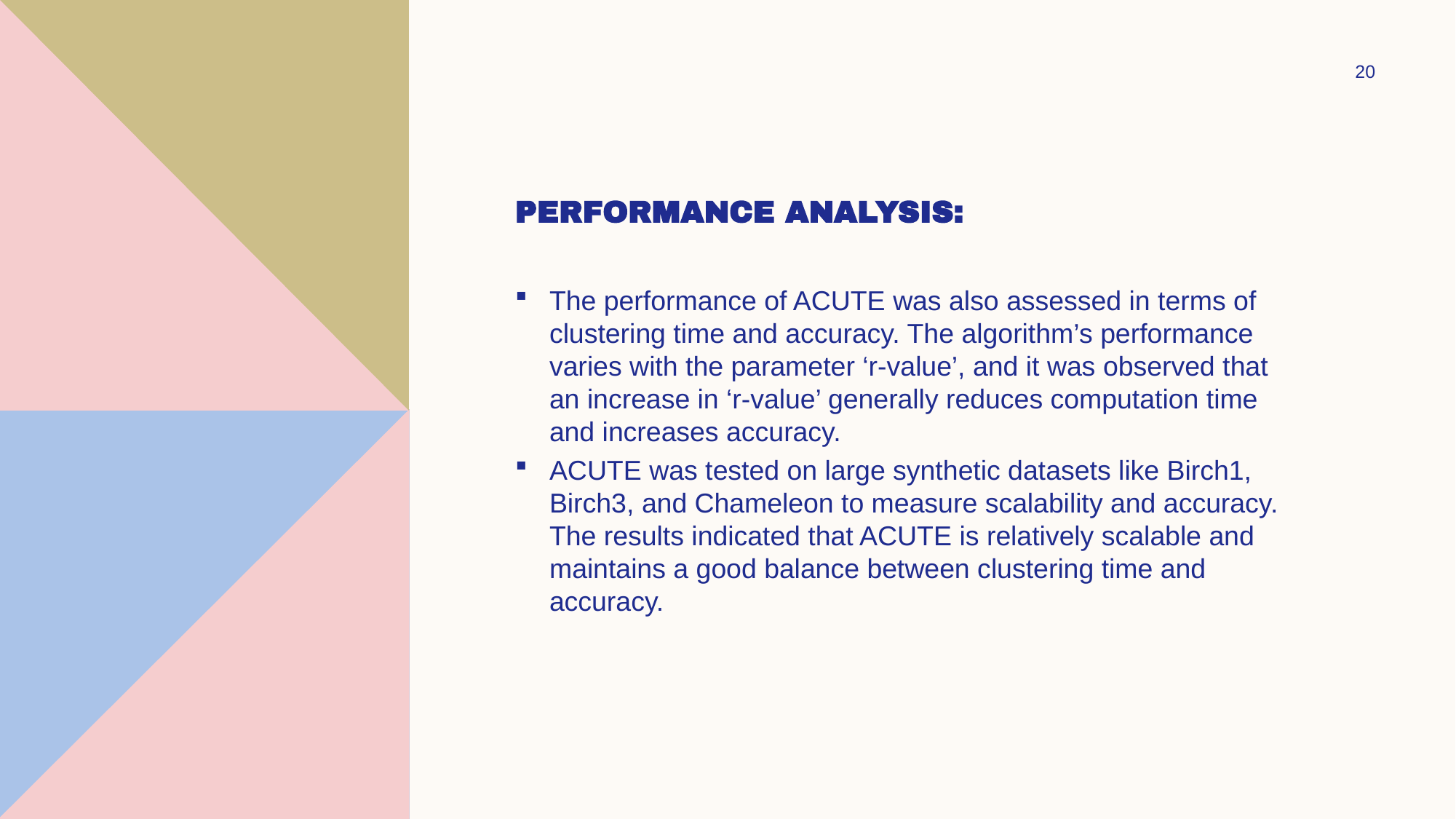

20
# Performance Analysis:
The performance of ACUTE was also assessed in terms of clustering time and accuracy. The algorithm’s performance varies with the parameter ‘r-value’, and it was observed that an increase in ‘r-value’ generally reduces computation time and increases accuracy.
ACUTE was tested on large synthetic datasets like Birch1, Birch3, and Chameleon to measure scalability and accuracy. The results indicated that ACUTE is relatively scalable and maintains a good balance between clustering time and accuracy.